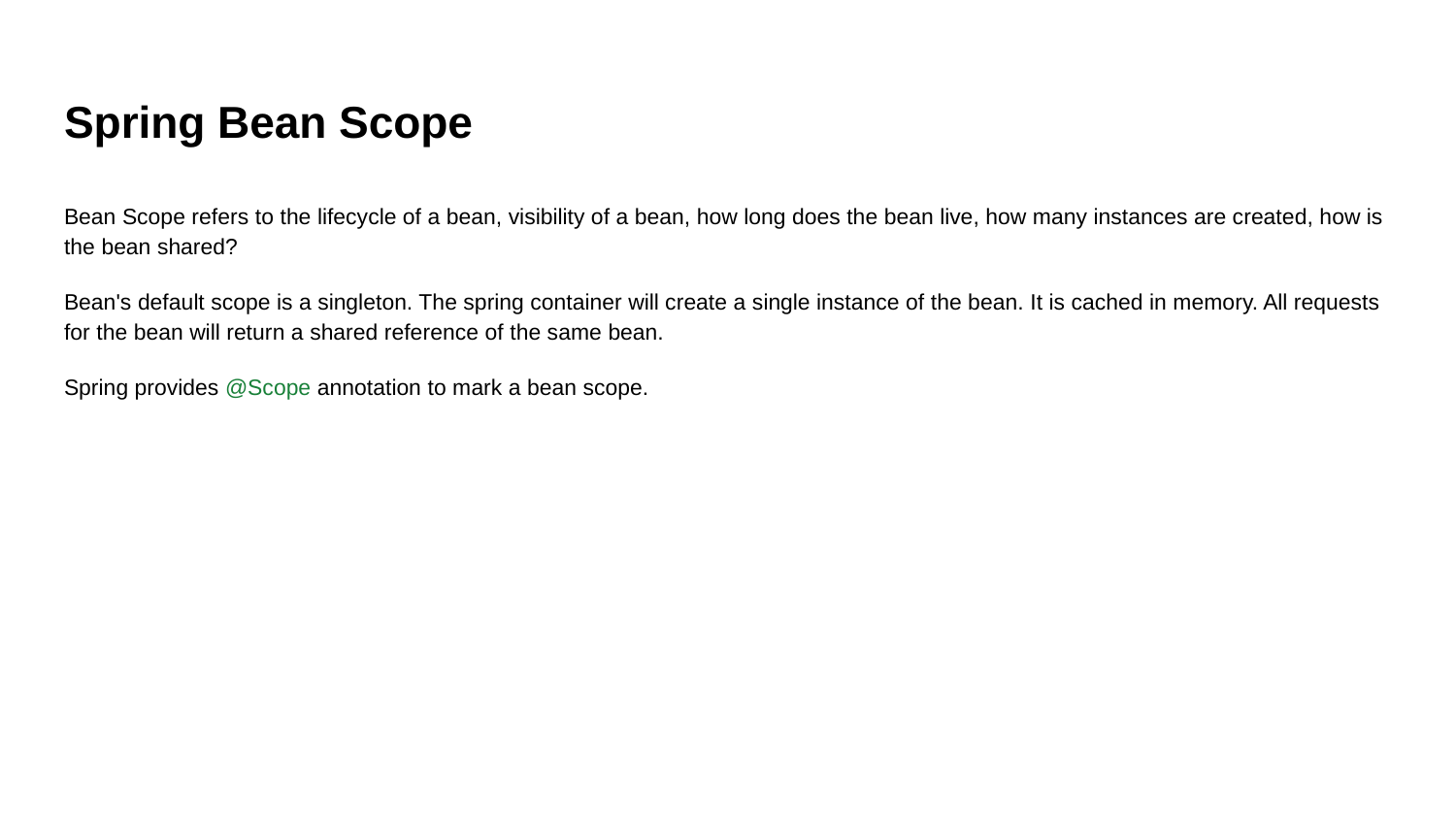

# Spring Bean Scope

Bean Scope refers to the lifecycle of a bean, visibility of a bean, how long does the bean live, how many instances are created, how is the bean shared?
Bean's default scope is a singleton. The spring container will create a single instance of the bean. It is cached in memory. All requests for the bean will return a shared reference of the same bean.
Spring provides @Scope annotation to mark a bean scope.